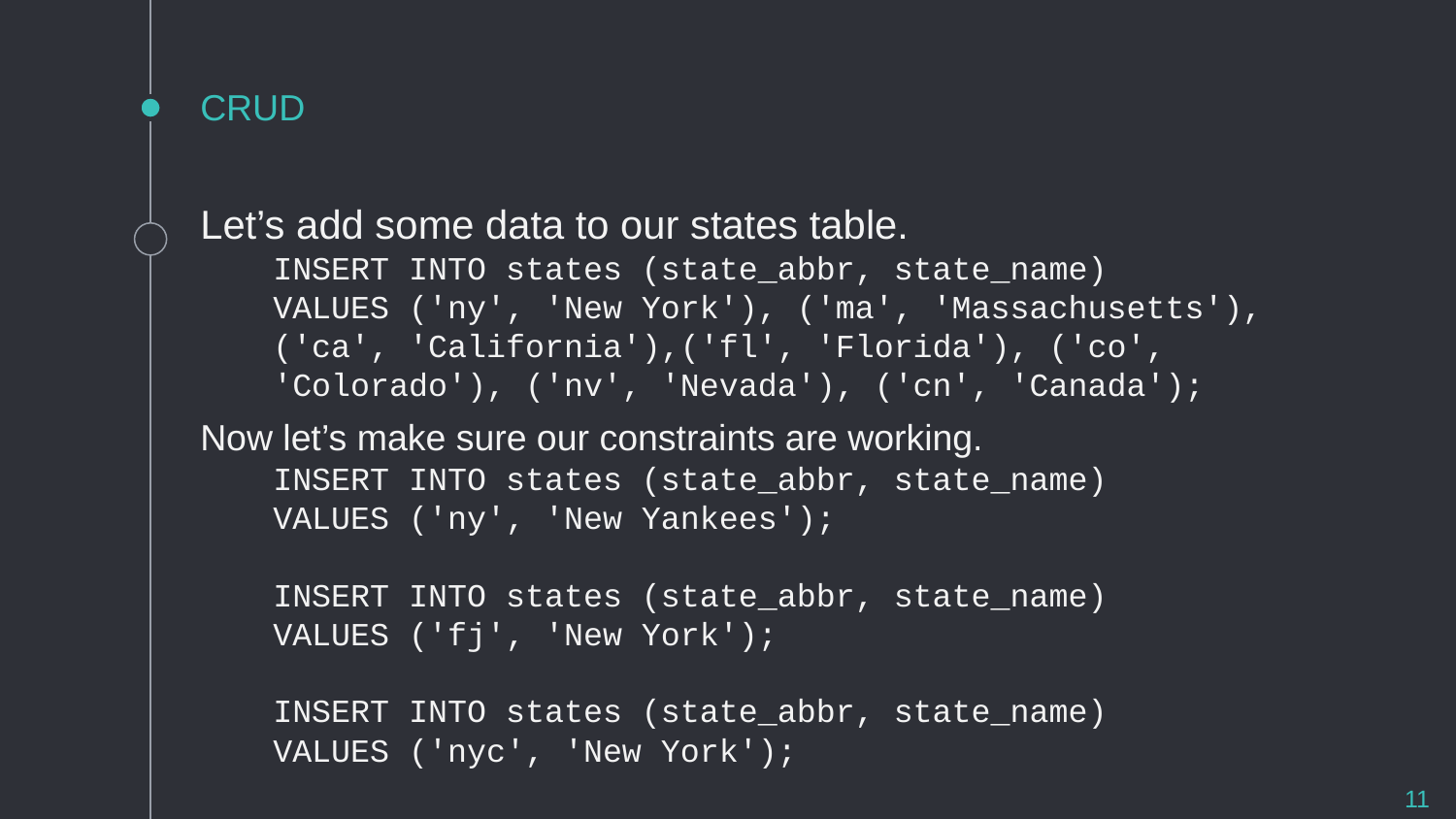

# CRUD
Let’s add some data to our states table.
INSERT INTO states (state_abbr, state_name)
VALUES ('ny', 'New York'), ('ma', 'Massachusetts'), ('ca', 'California'),('fl', 'Florida'), ('co', 'Colorado'), ('nv', 'Nevada'), ('cn', 'Canada');
Now let’s make sure our constraints are working.
INSERT INTO states (state_abbr, state_name)
VALUES ('ny', 'New Yankees');

INSERT INTO states (state_abbr, state_name)
VALUES ('fj', 'New York');

INSERT INTO states (state_abbr, state_name)
VALUES ('nyc', 'New York');
11